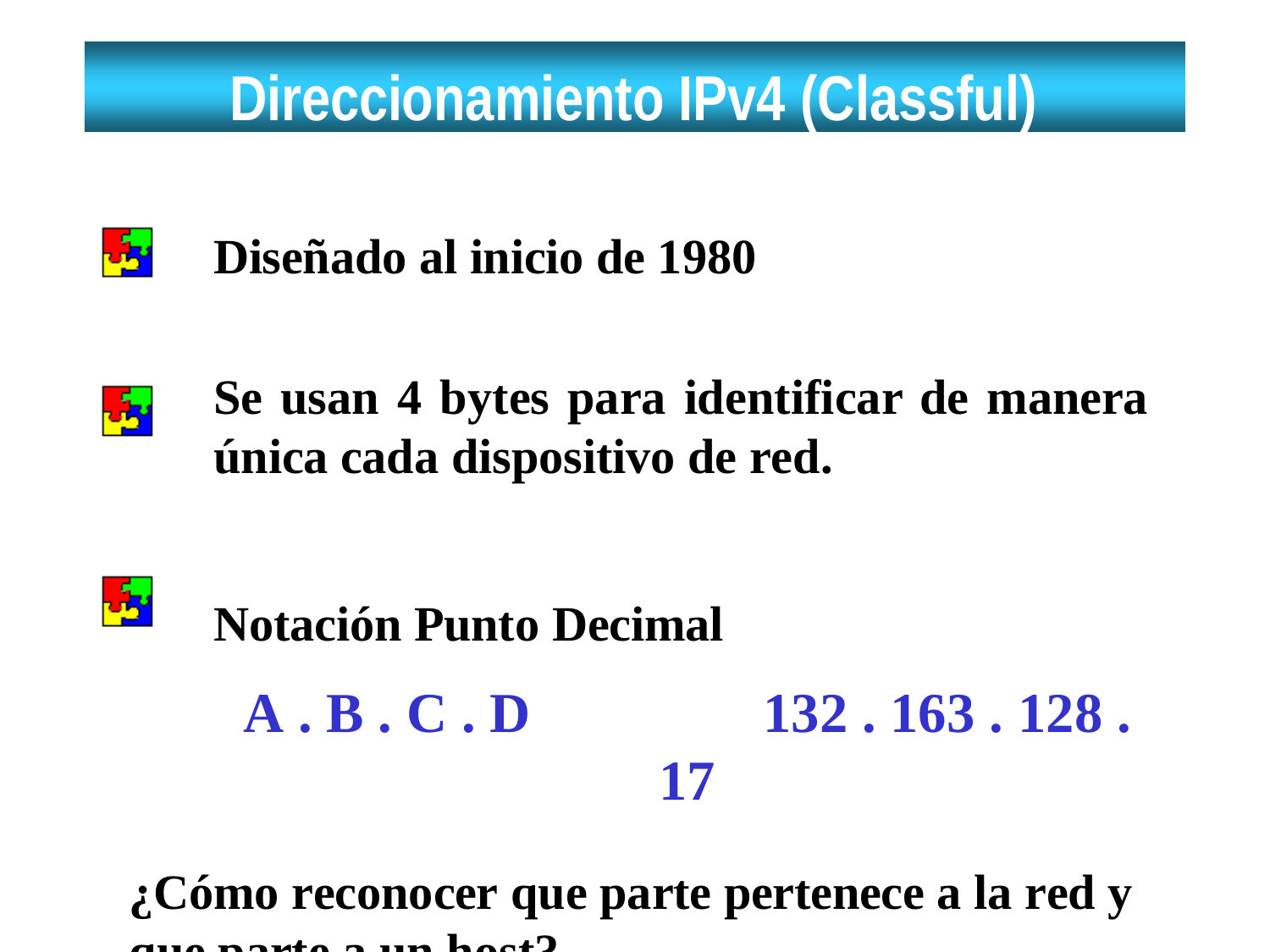

# Direccionamiento IPv4 (Classful)

Diseñado al inicio de 1980

Se usan 4 bytes para identificar de manera
única cada dispositivo de red.

Notación Punto Decimal
A . B . C . D	132 . 163 . 128 . 17
¿Cómo reconocer que parte pertenece a la red y
que parte a un host?